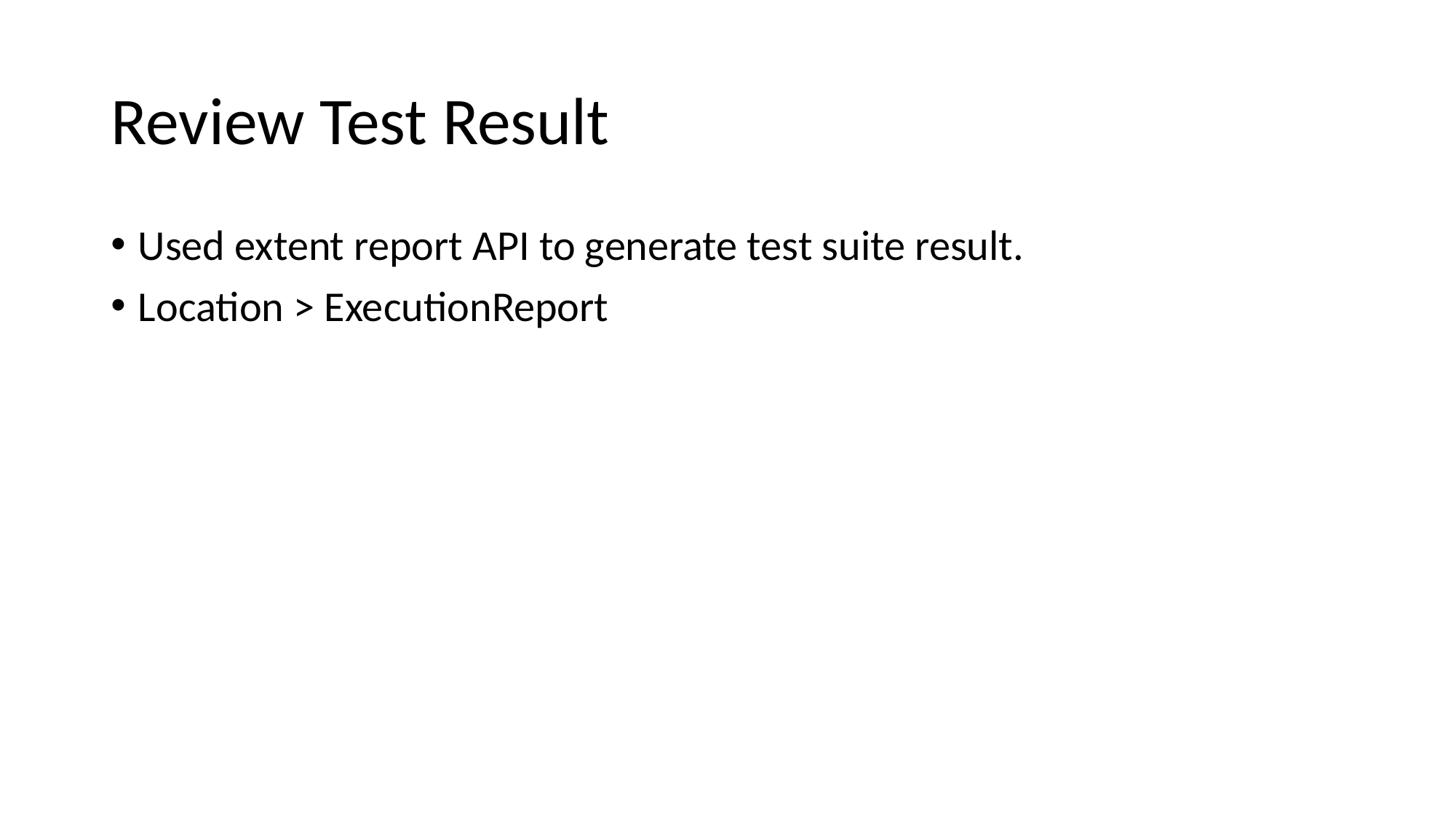

# Review Test Result
Used extent report API to generate test suite result.
Location > ExecutionReport